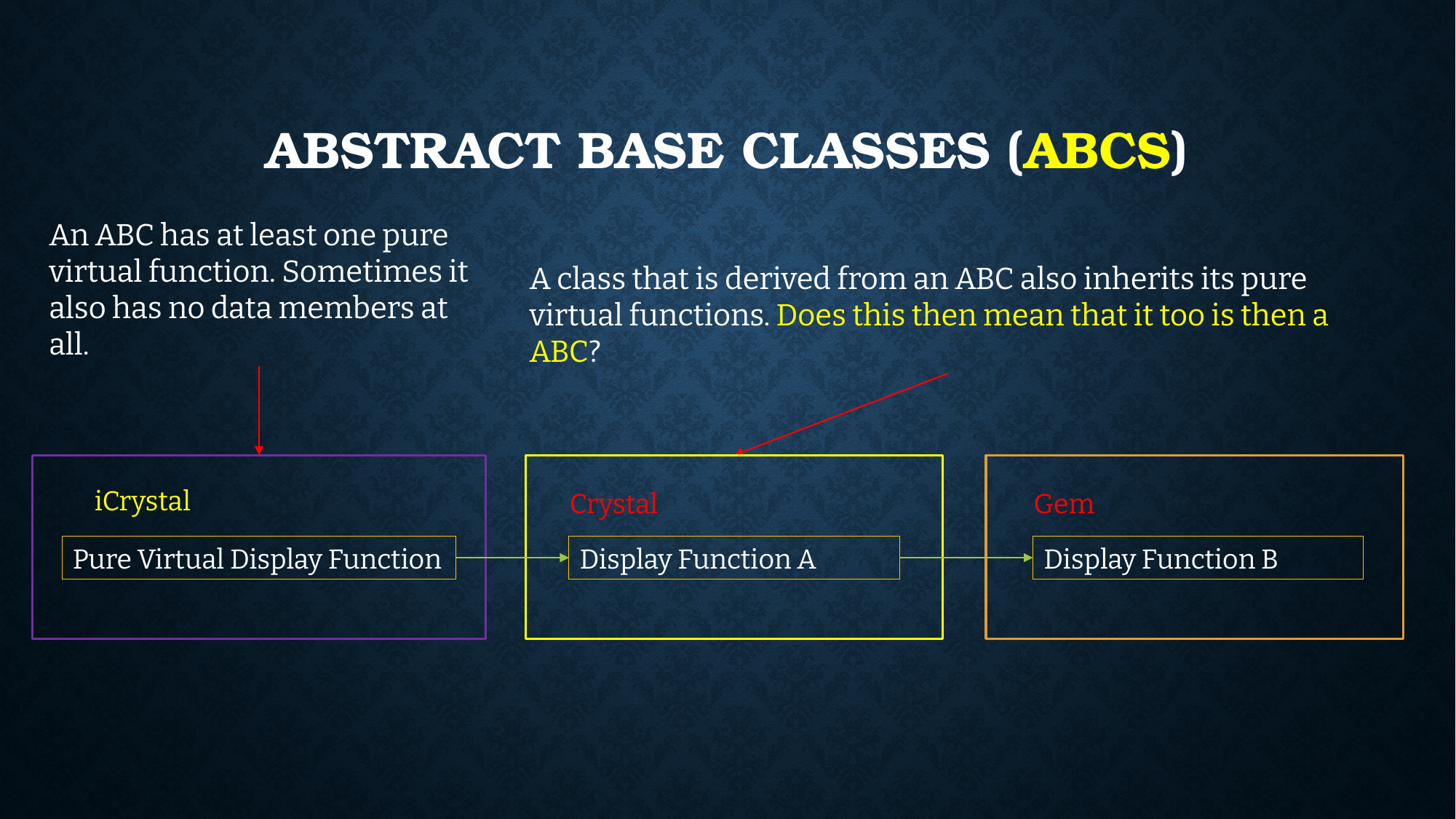

# Abstract base Classes (ABCS)
An ABC has at least one pure virtual function. Sometimes it also has no data members at all.
A class that is derived from an ABC also inherits its pure virtual functions. Does this then mean that it too is then a ABC?

iCrystal
Crystal
Gem
Pure Virtual Display Function
Display Function A
Display Function B